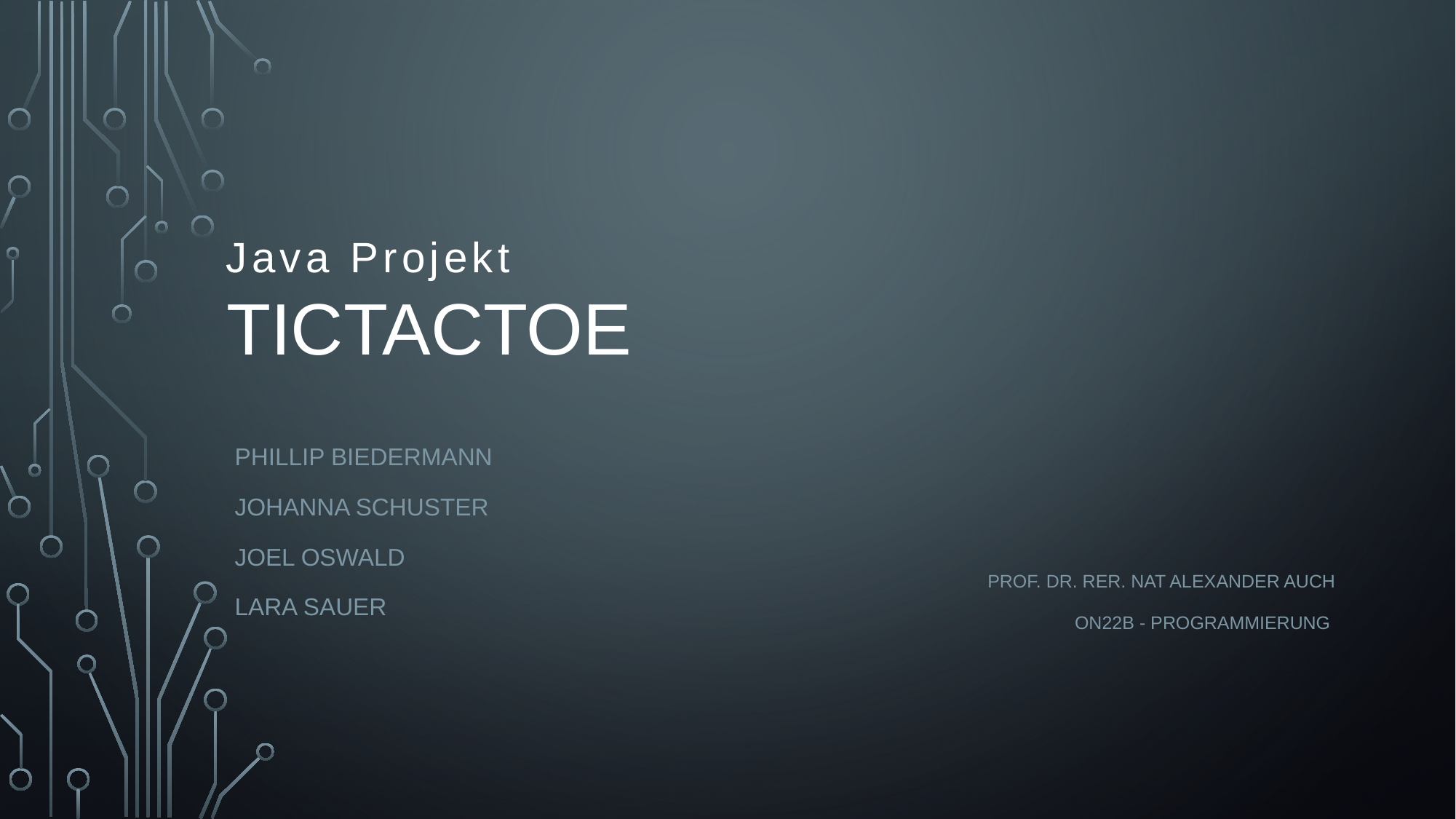

Java Projekt
# Tictactoe
Phillip biedermann
Johanna schuster
Joel oswald
Lara sauer

Prof. dr. rer. Nat alexander auch
ON22B - programmierung